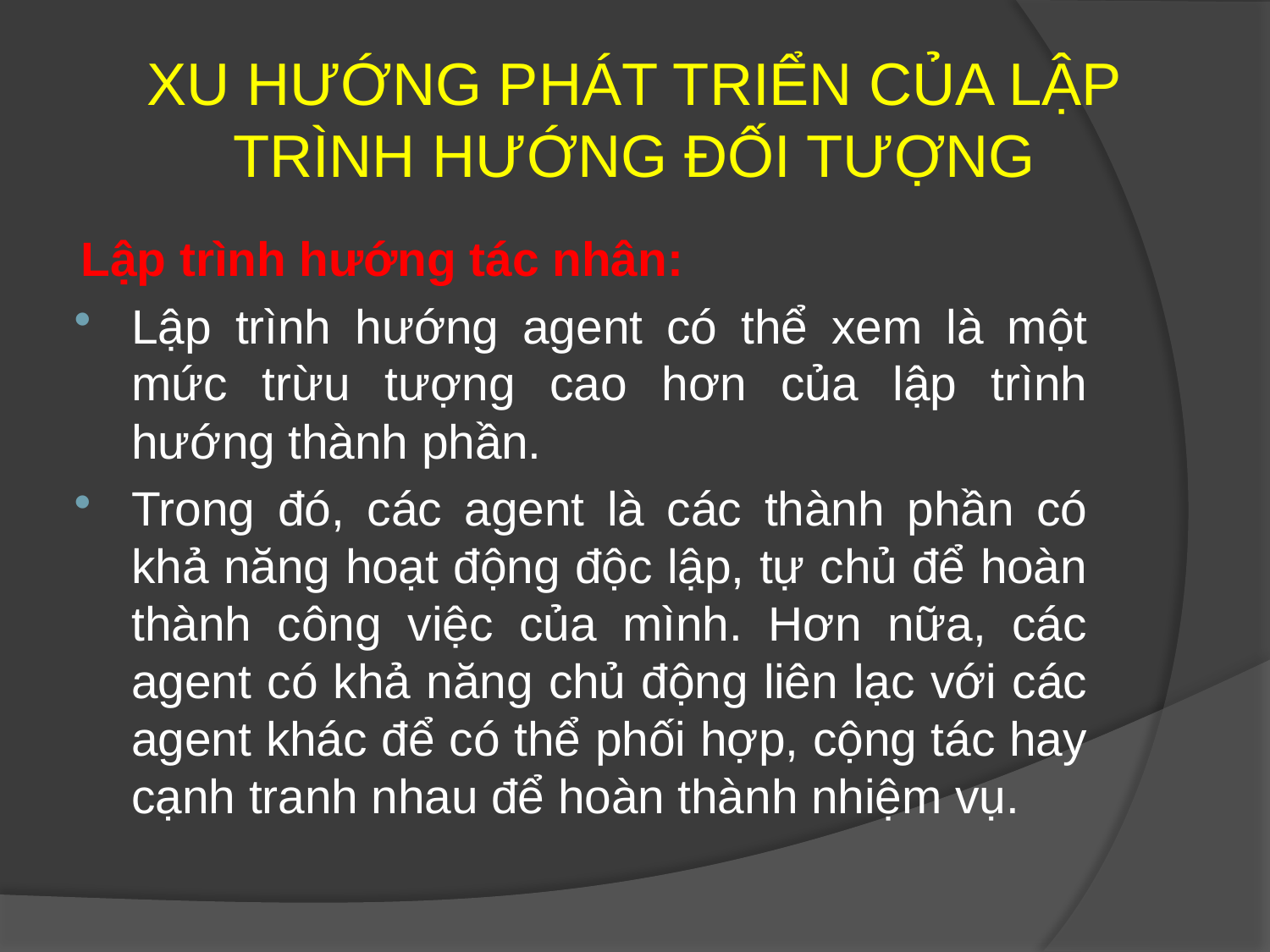

# XU HƯỚNG PHÁT TRIỂN CỦA LẬP TRÌNH HƯỚNG ĐỐI TƯỢNG
Lập trình hướng tác nhân:
Lập trình hướng agent có thể xem là một mức trừu tượng cao hơn của lập trình hướng thành phần.
Trong đó, các agent là các thành phần có khả năng hoạt động độc lập, tự chủ để hoàn thành công việc của mình. Hơn nữa, các agent có khả năng chủ động liên lạc với các agent khác để có thể phối hợp, cộng tác hay cạnh tranh nhau để hoàn thành nhiệm vụ.